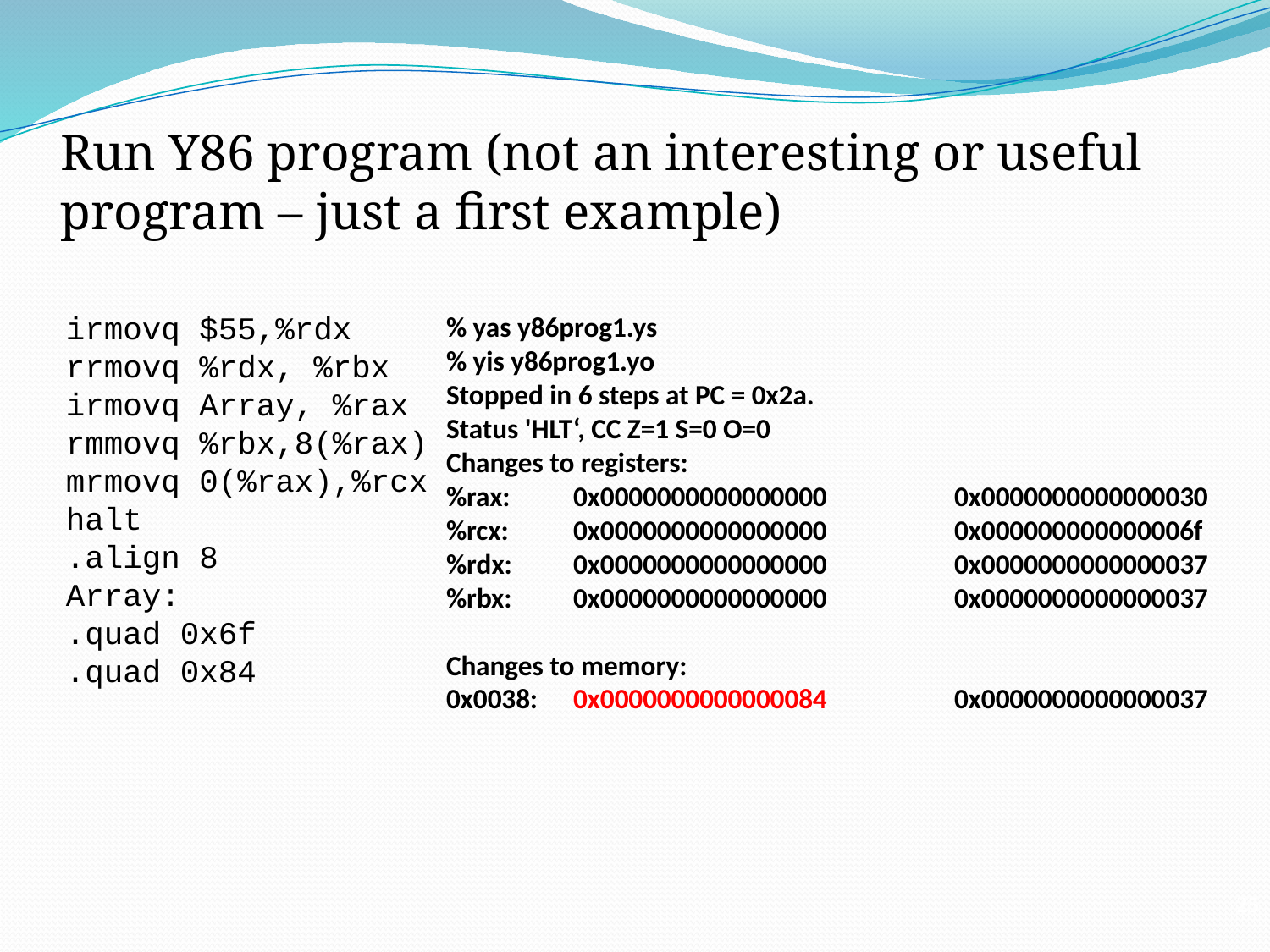

Run Y86 program (not an interesting or useful program – just a first example)
% yas y86prog1.ys
% yis y86prog1.yo
Stopped in 6 steps at PC = 0x2a.
Status 'HLT‘, CC Z=1 S=0 O=0
Changes to registers:
%rax:	0x0000000000000000	0x0000000000000030
%rcx:	0x0000000000000000	0x000000000000006f
%rdx:	0x0000000000000000	0x0000000000000037
%rbx:	0x0000000000000000	0x0000000000000037

Changes to memory:
0x0038:	0x0000000000000084	0x0000000000000037
irmovq $55,%rdx
rrmovq %rdx, %rbx
irmovq Array, %rax
rmmovq %rbx,8(%rax)
mrmovq 0(%rax),%rcx
halt
.align 8
Array:
.quad 0x6f
.quad 0x84
25